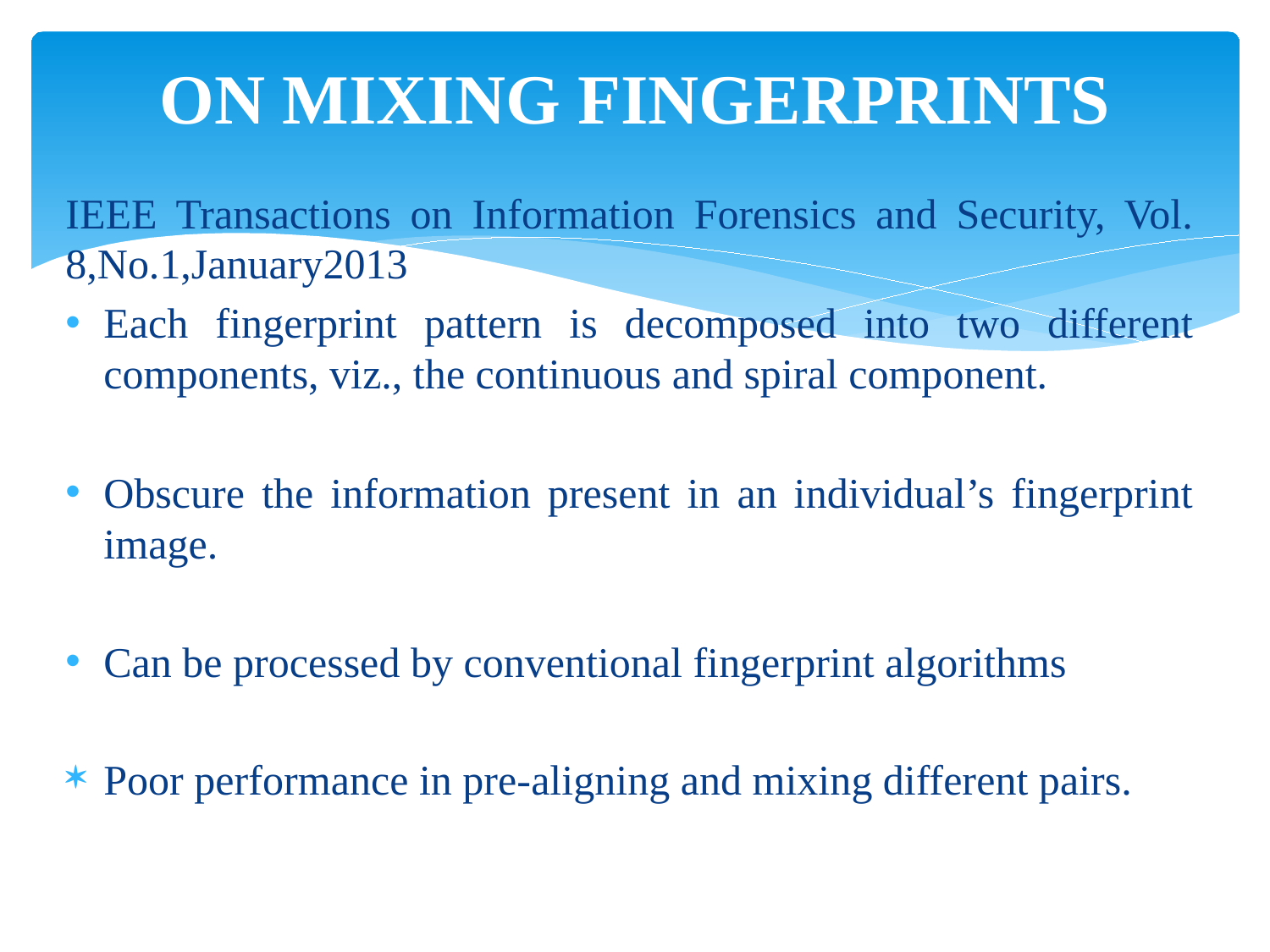

# ON MIXING FINGERPRINTS
IEEE Transactions on Information Forensics and Security, Vol. 8,No.1,January2013
Each fingerprint pattern is decomposed into two different components, viz., the continuous and spiral component.

Obscure the information present in an individual’s fingerprint image.

Can be processed by conventional fingerprint algorithms

Poor performance in pre-aligning and mixing different pairs.